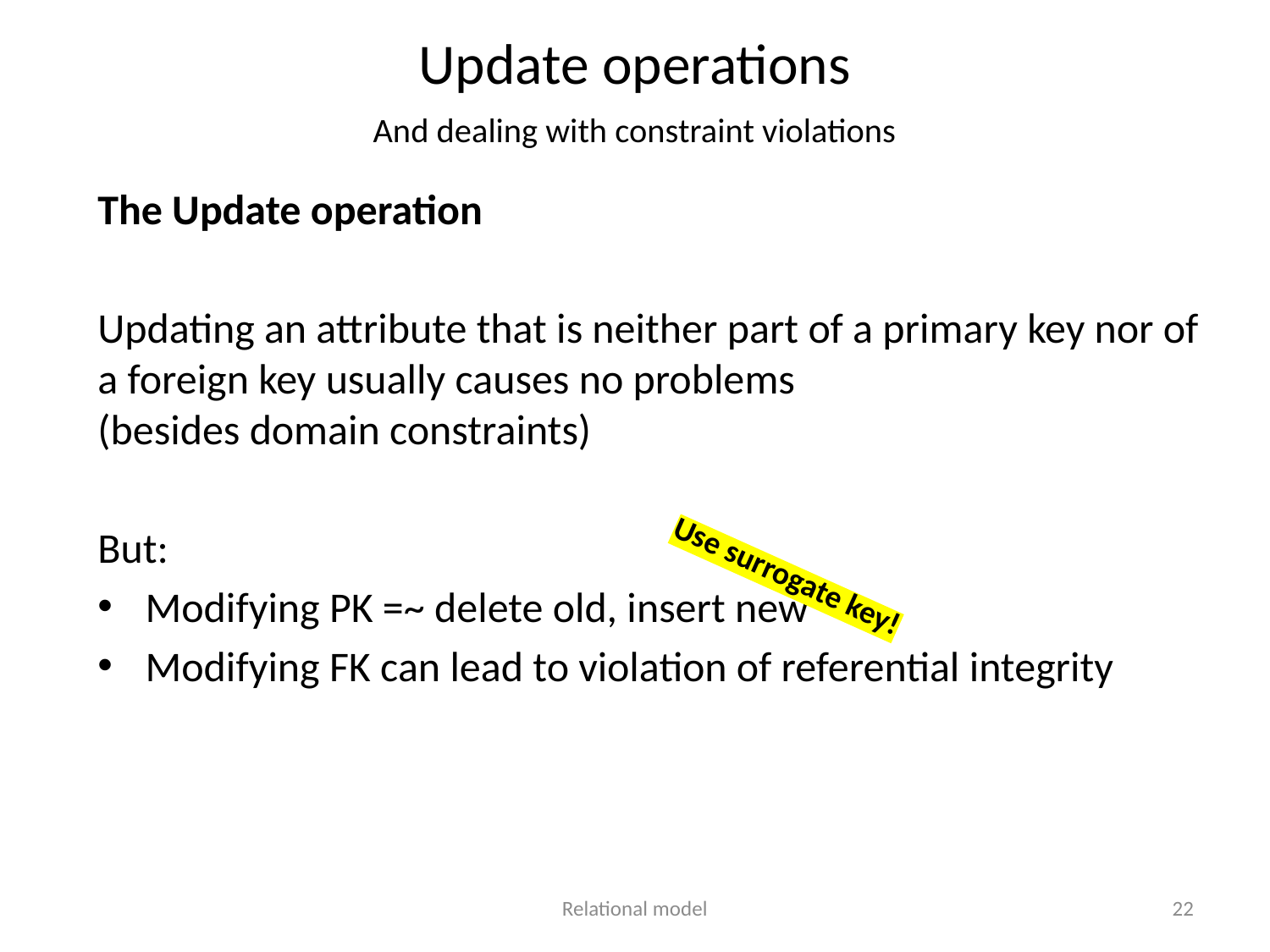

Update operations
And dealing with constraint violations
The Update operation

Updating an attribute that is neither part of a primary key nor of a foreign key usually causes no problems
(besides domain constraints)

But:
Modifying PK =~ delete old, insert new
Modifying FK can lead to violation of referential integrity

Use surrogate key!
Relational model
22